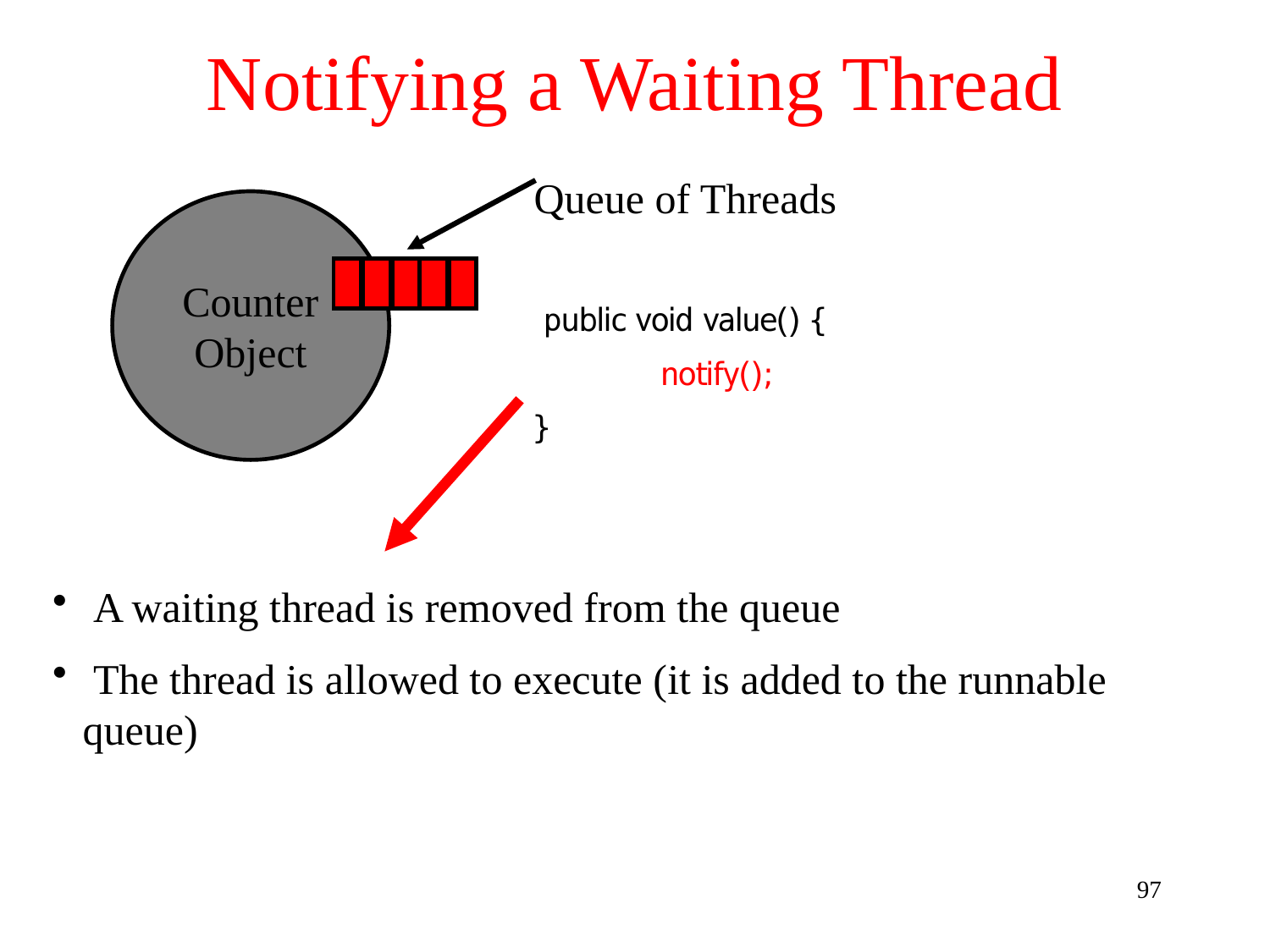

# Notifying a Waiting Thread
Queue of Threads

Counter
Object

 public void value() {
	notify();
}

 A waiting thread is removed from the queue
 The thread is allowed to execute (it is added to the runnable queue)
97